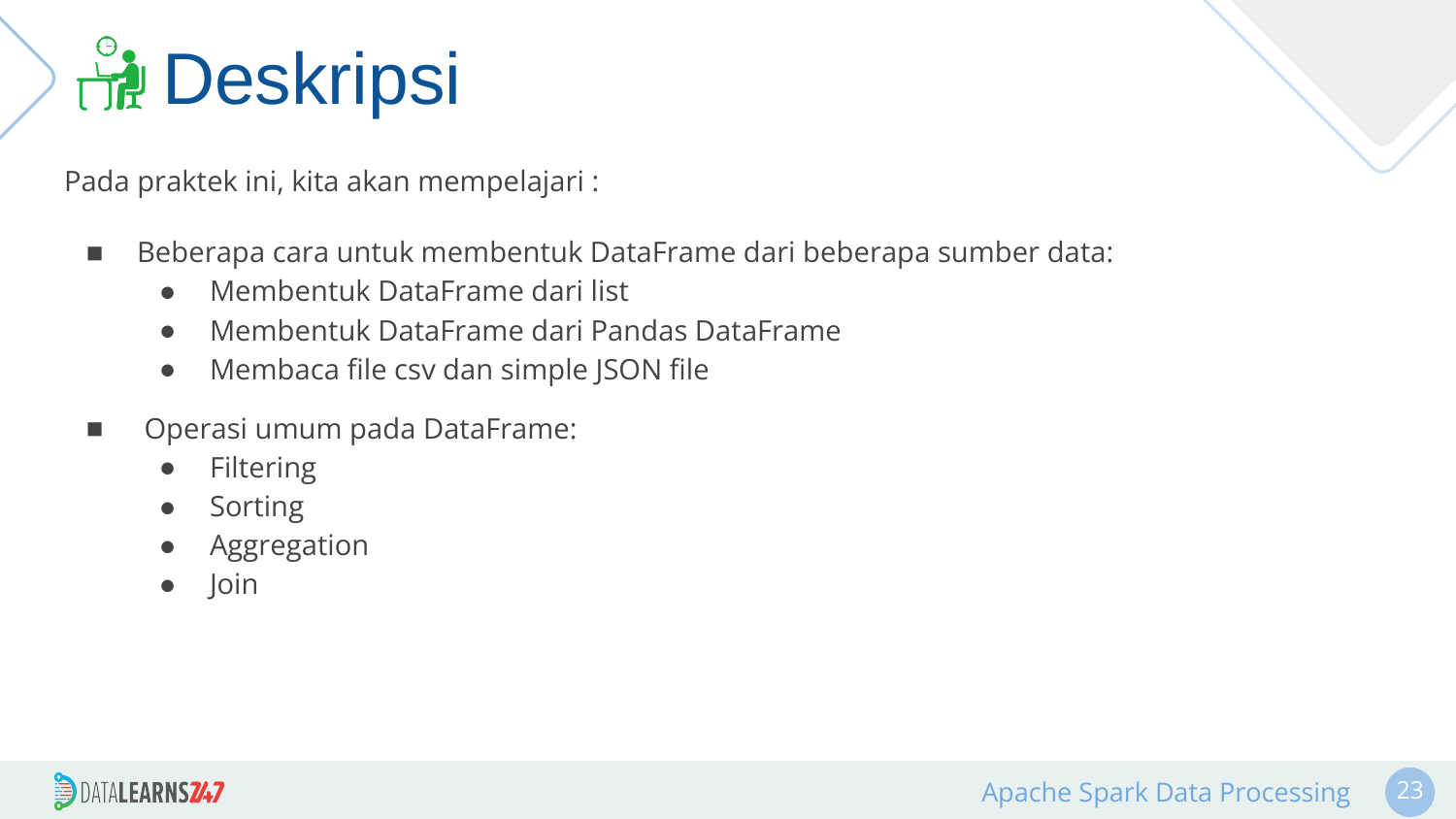

# Deskripsi
Pada praktek ini, kita akan mempelajari :
Beberapa cara untuk membentuk DataFrame dari beberapa sumber data:
Membentuk DataFrame dari list
Membentuk DataFrame dari Pandas DataFrame
Membaca file csv dan simple JSON file
 Operasi umum pada DataFrame:
Filtering
Sorting
Aggregation
Join

23